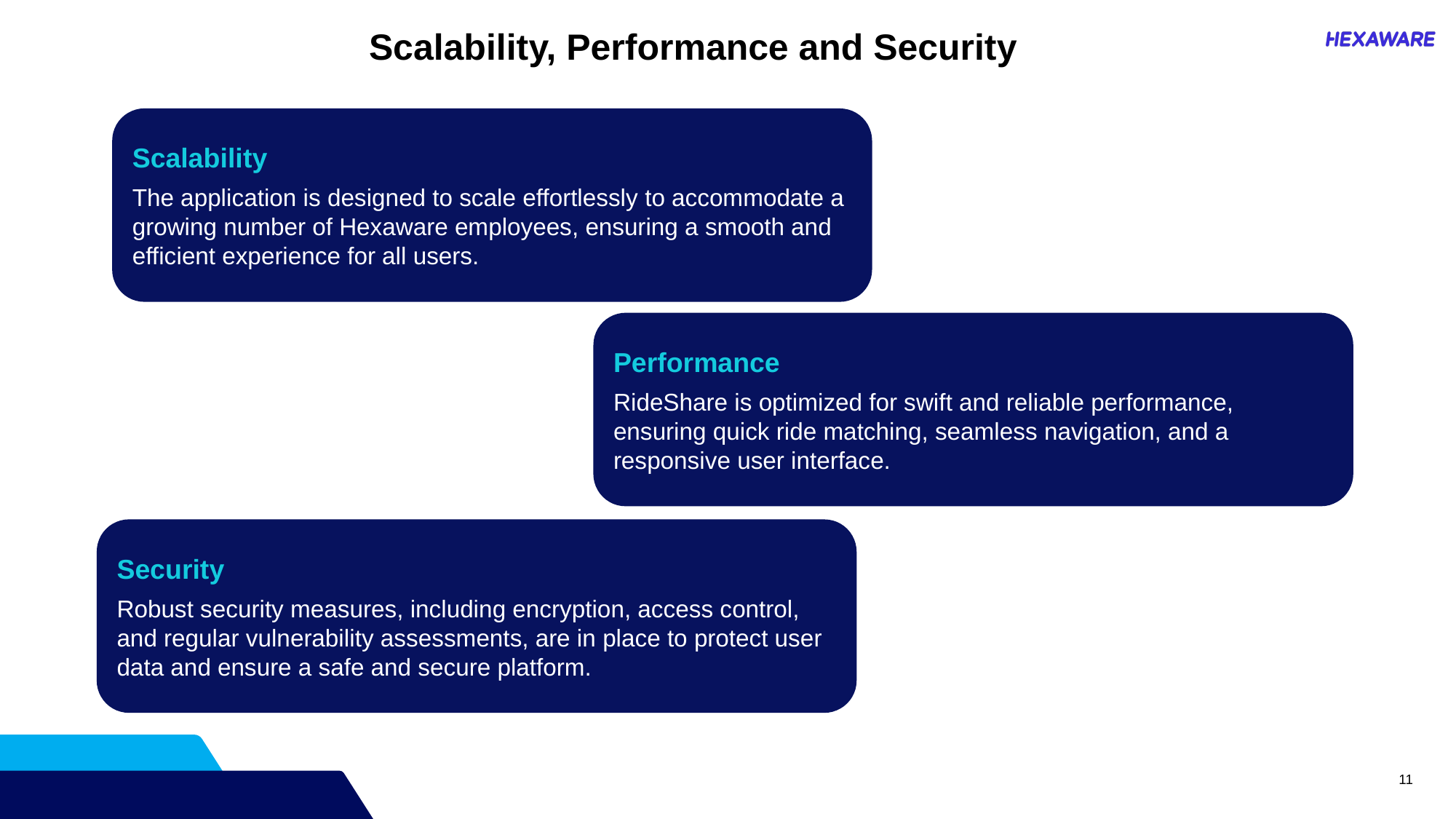

Scalability, Performance and Security
Scalability

The application is designed to scale effortlessly to accommodate a growing number of Hexaware employees, ensuring a smooth and efficient experience for all users.
Performance

RideShare is optimized for swift and reliable performance, ensuring quick ride matching, seamless navigation, and a responsive user interface.
Security

Robust security measures, including encryption, access control, and regular vulnerability assessments, are in place to protect user data and ensure a safe and secure platform.